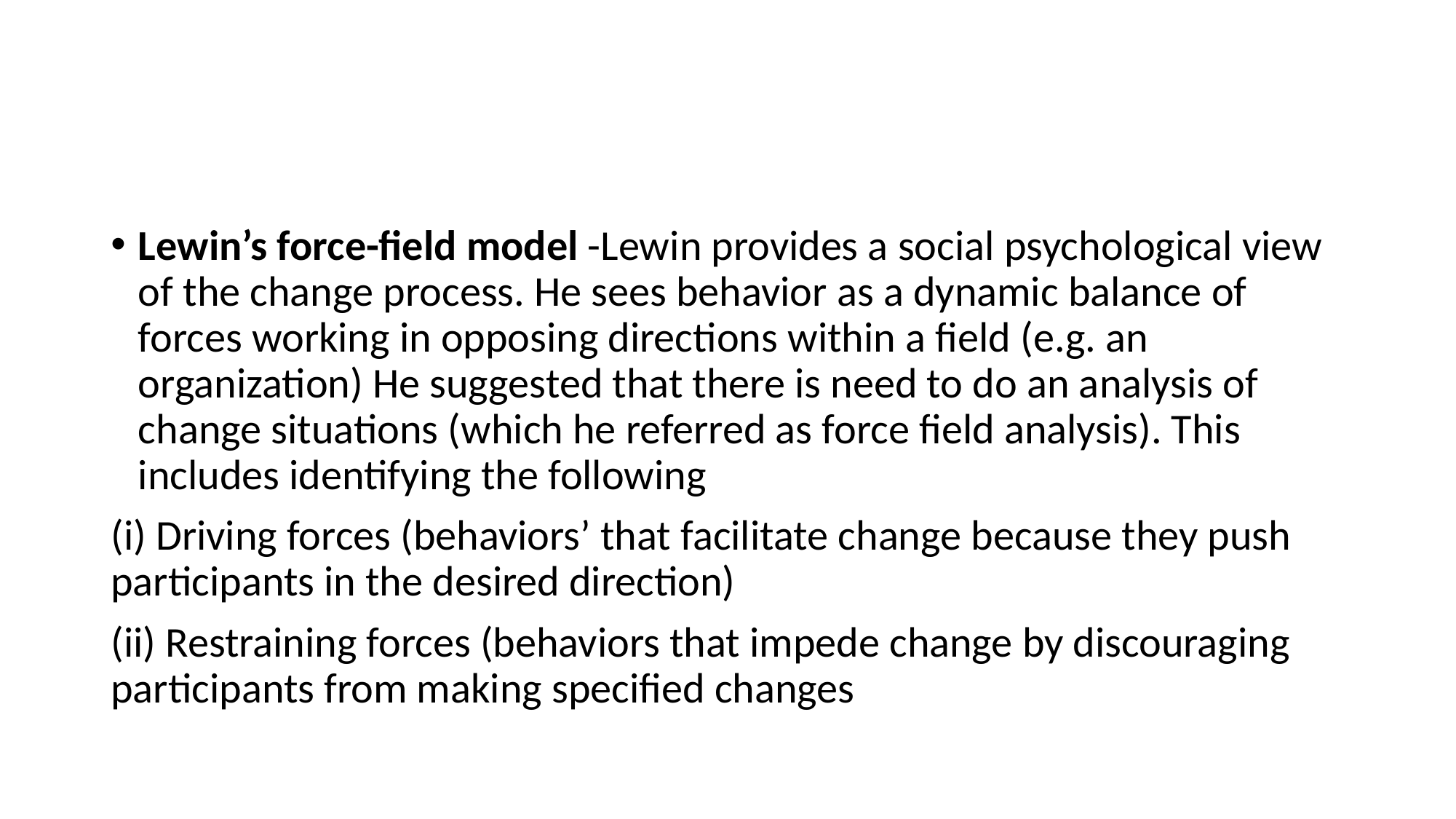

#
Lewin’s force-field model -Lewin provides a social psychological view of the change process. He sees behavior as a dynamic balance of forces working in opposing directions within a field (e.g. an organization) He suggested that there is need to do an analysis of change situations (which he referred as force field analysis). This includes identifying the following
(i) Driving forces (behaviors’ that facilitate change because they push participants in the desired direction)
(ii) Restraining forces (behaviors that impede change by discouraging participants from making specified changes